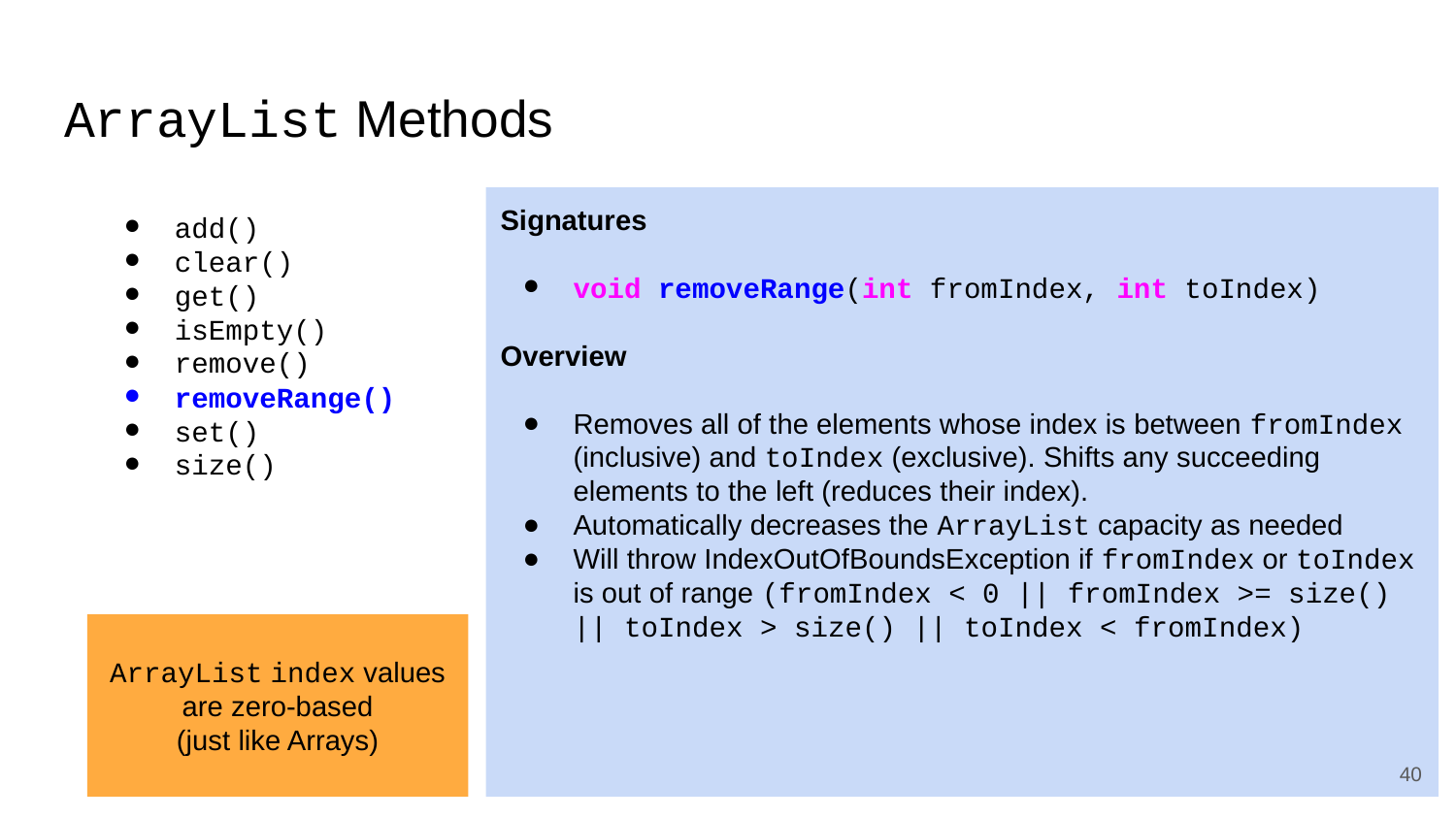

# ArrayList Methods
Signatures

void removeRange(int fromIndex, int toIndex)

Overview

Removes all of the elements whose index is between fromIndex (inclusive) and toIndex (exclusive). Shifts any succeeding elements to the left (reduces their index).
Automatically decreases the ArrayList capacity as needed
Will throw IndexOutOfBoundsException if fromIndex or toIndex is out of range (fromIndex < 0 || fromIndex >= size() || toIndex > size() || toIndex < fromIndex)

add()
clear()
get()
isEmpty()
remove()
removeRange()
set()
size()
ArrayList index values are zero-based
(just like Arrays)
40